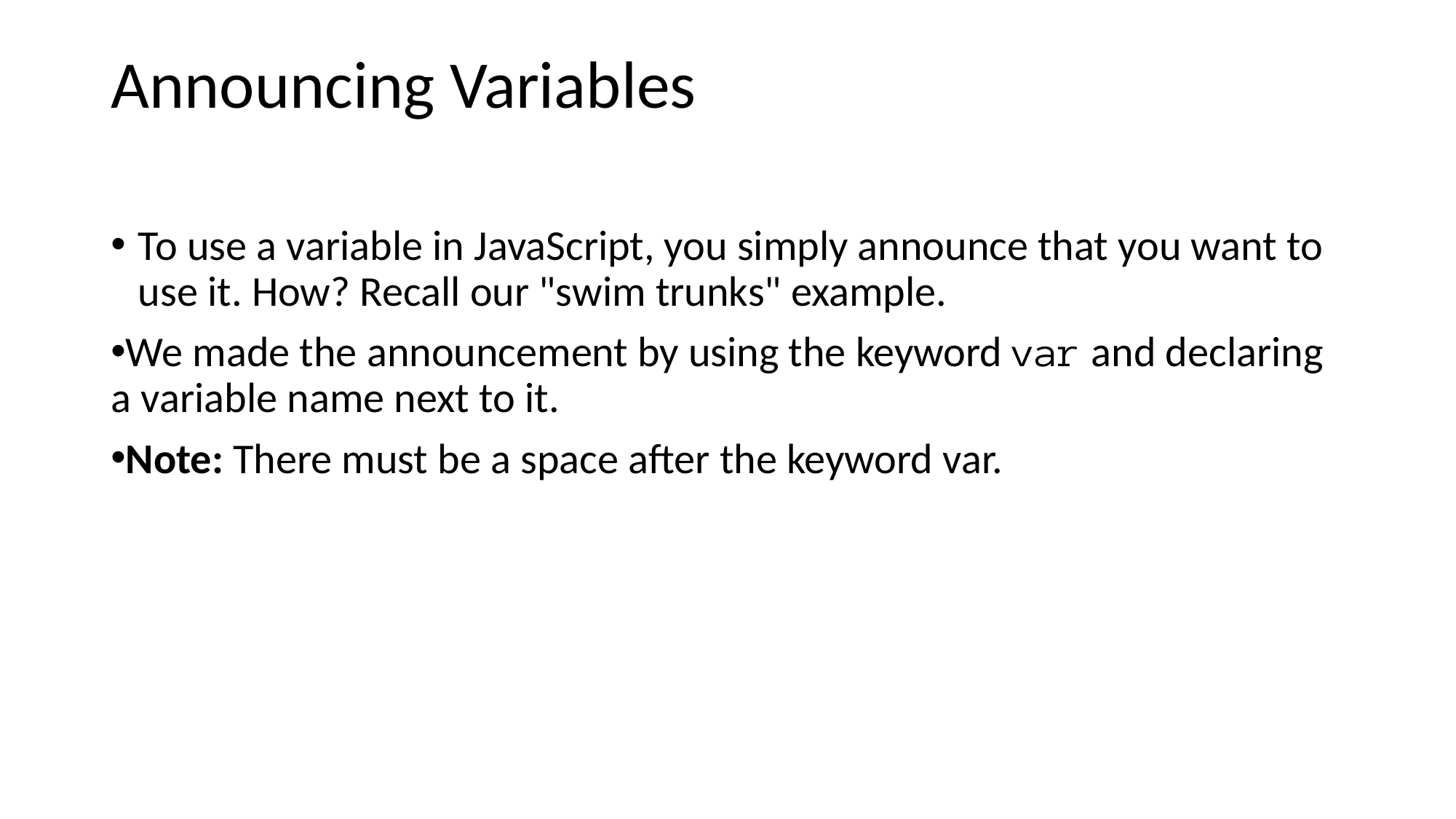

# Announcing Variables

To use a variable in JavaScript, you simply announce that you want to use it. How? Recall our "swim trunks" example.
We made the announcement by using the keyword var and declaring a variable name next to it.
Note: There must be a space after the keyword var.